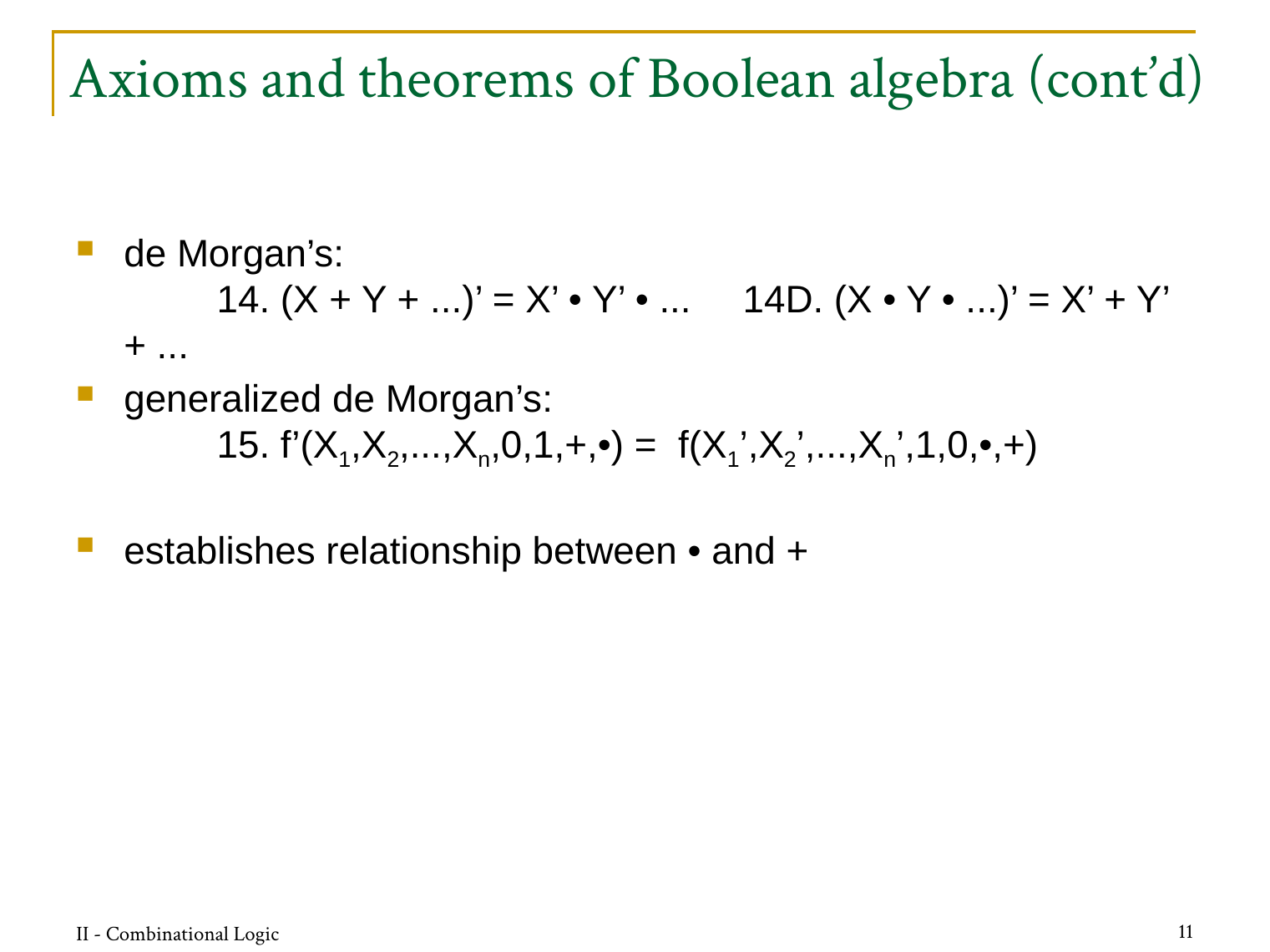

# Axioms and theorems of Boolean algebra (cont’d)
de Morgan’s:
	14. (X + Y + ...)’ = X’ • Y’ • ...	14D. (X • Y • ...)’ = X’ + Y’ + ...
generalized de Morgan’s:
	15. f’(X1,X2,...,Xn,0,1,+,•) =  f(X1’,X2’,...,Xn’,1,0,•,+)
establishes relationship between • and +
II - Combinational Logic
11